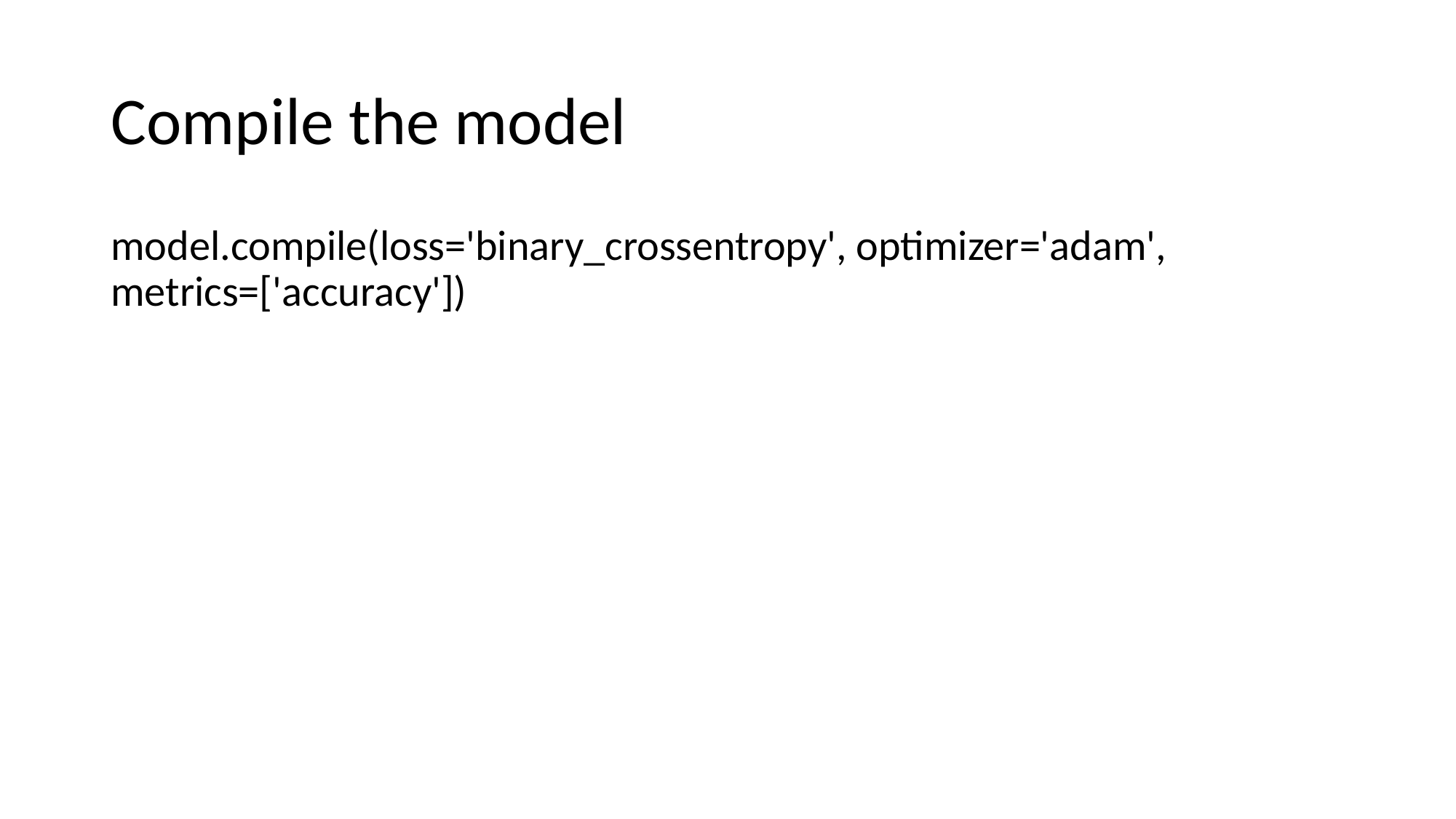

# Compile the model
model.compile(loss='binary_crossentropy', optimizer='adam', metrics=['accuracy'])